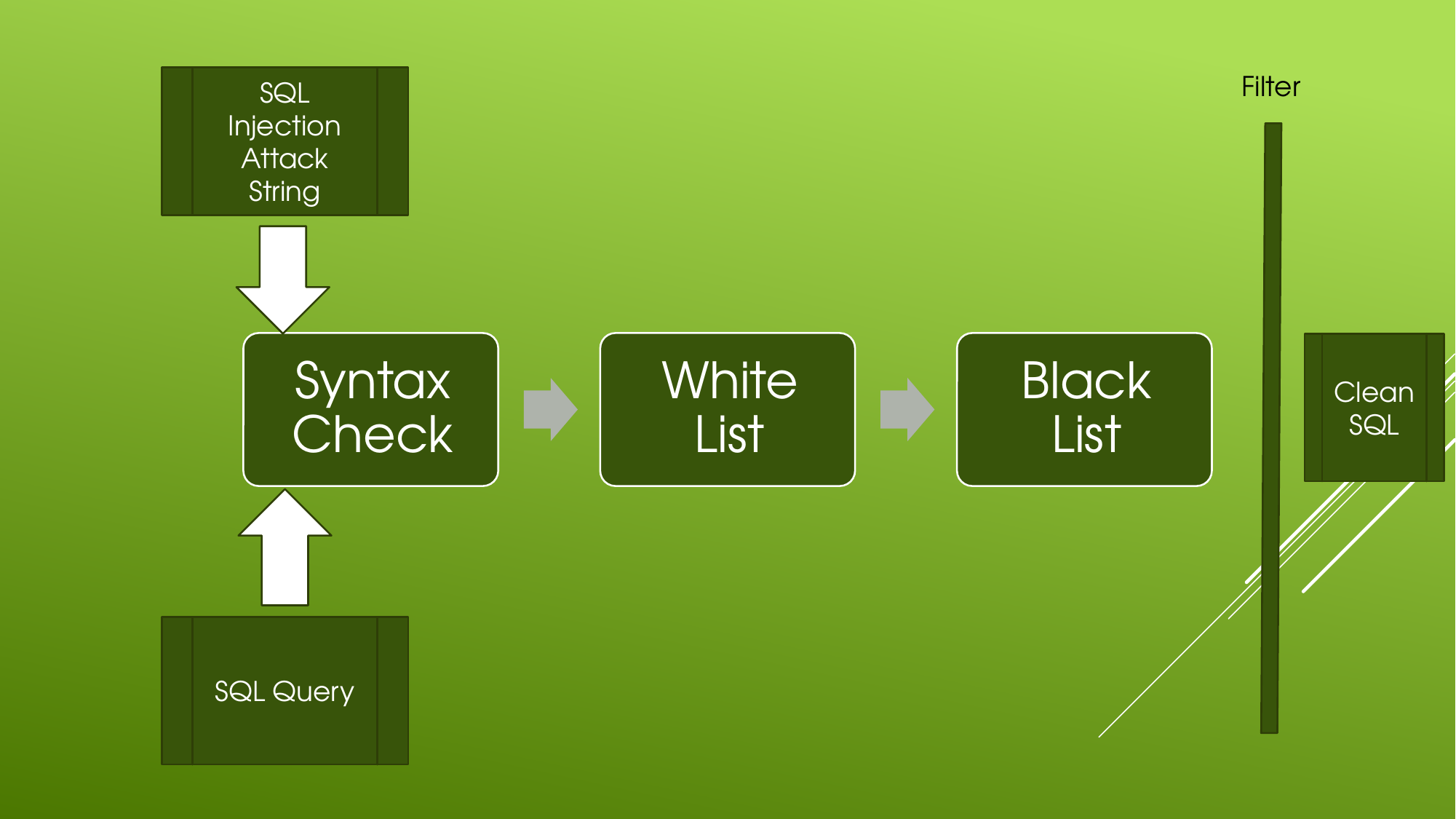

Filter
SQL Injection Attack String
Syntax Check

White List

Black List

Clean SQL

SQL Query